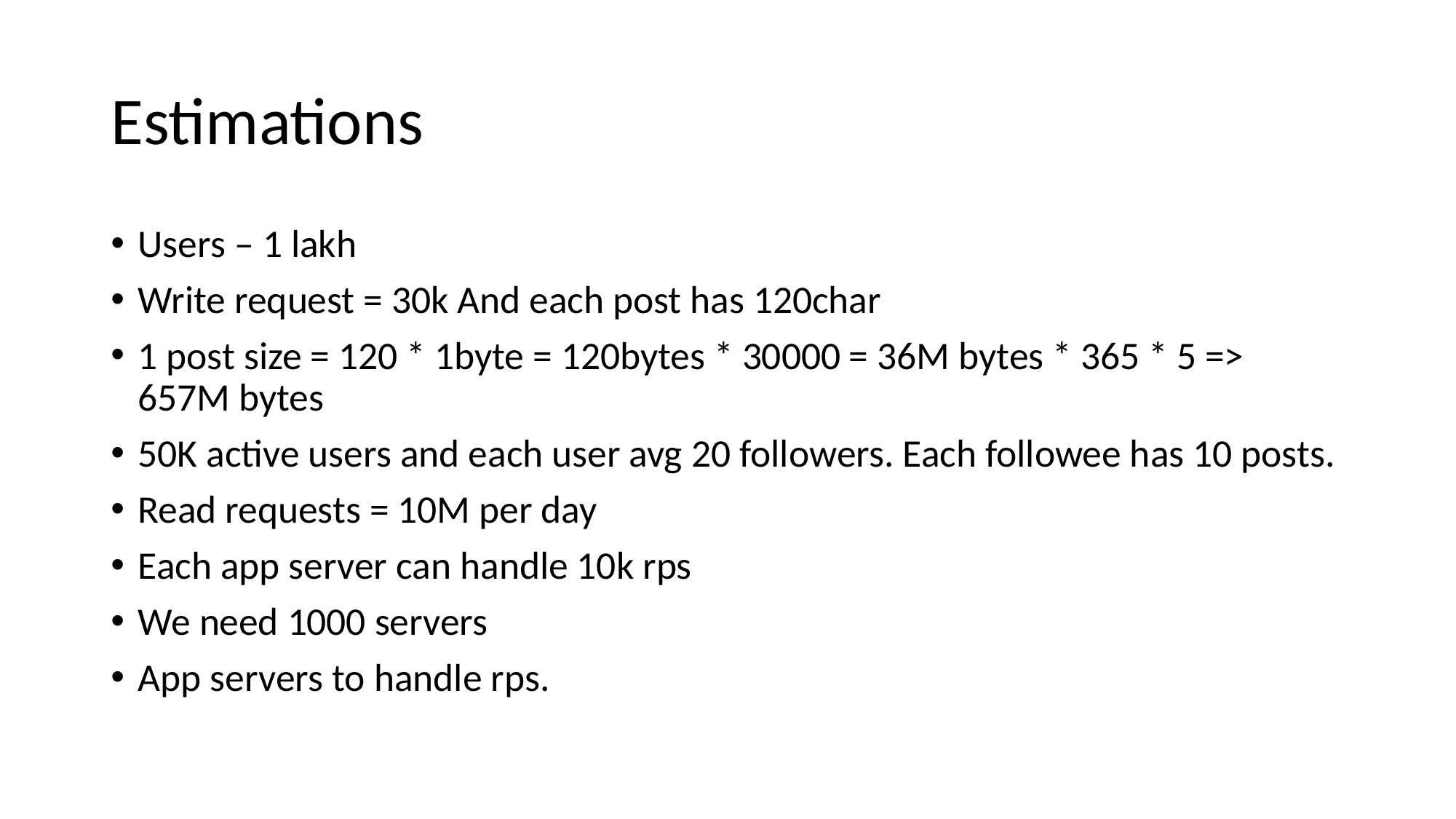

# Estimations
Users – 1 lakh
Write request = 30k And each post has 120char
1 post size = 120 * 1byte = 120bytes * 30000 = 36M bytes * 365 * 5 => 657M bytes
50K active users and each user avg 20 followers. Each followee has 10 posts.
Read requests = 10M per day
Each app server can handle 10k rps
We need 1000 servers
App servers to handle rps.